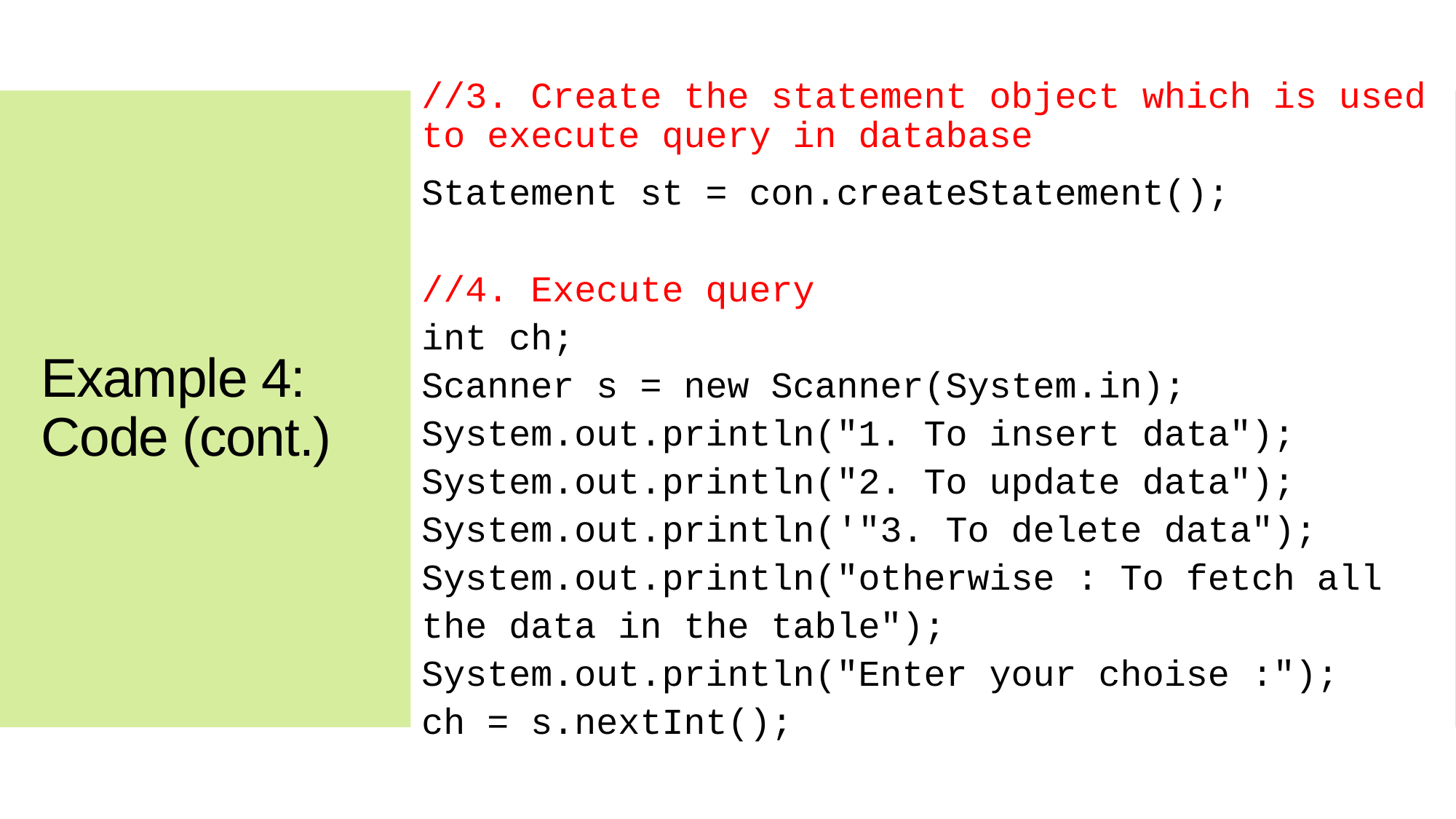

//3. Create the statement object which is used to execute query in database
Statement st = con.createStatement();

//4. Execute query
int ch;
Scanner s = new Scanner(System.in);
System.out.println("1. To insert data");
System.out.println("2. To update data");
System.out.println('"3. To delete data");
System.out.println("otherwise : To fetch all the data in the table");
System.out.println("Enter your choise :");
ch = s.nextInt();
# Example 4: Code (cont.)
69